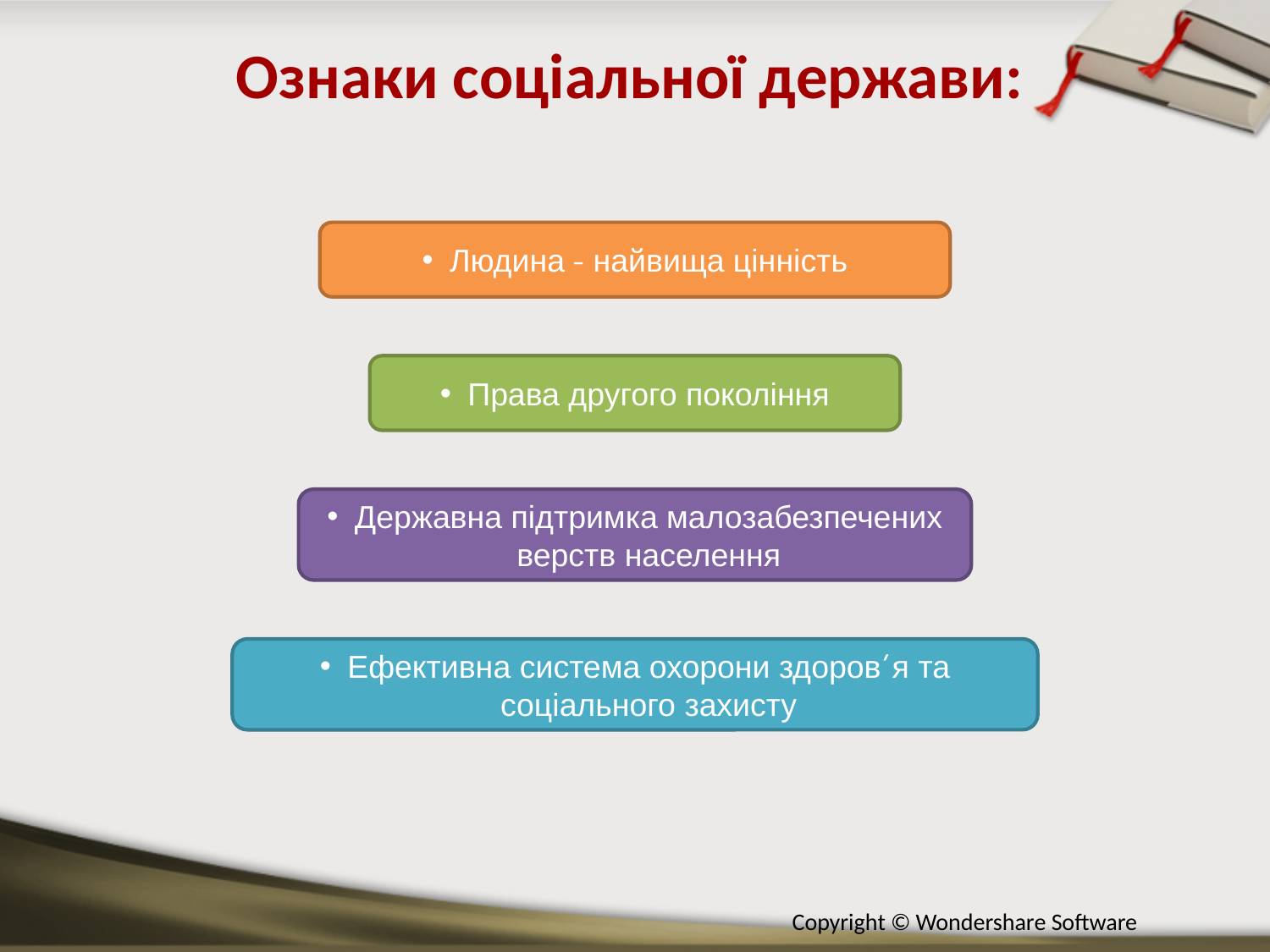

Ознаки соціальної держави:
Людина - найвища цінність
Права другого покоління
Державна підтримка малозабезпечених верств населення
Ефективна система охорони здоров’я та соціального захисту